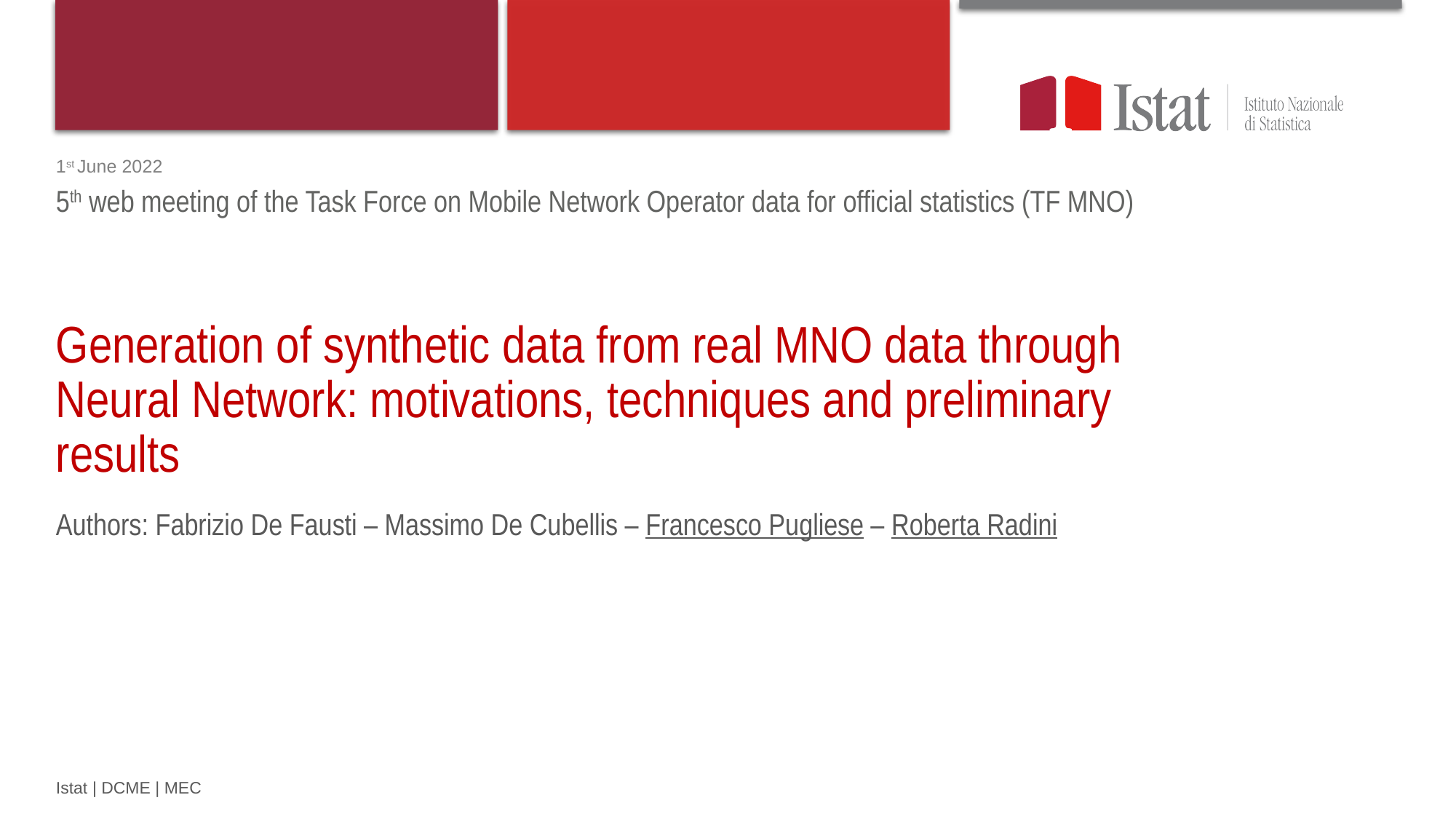

1st June 2022
5th web meeting of the Task Force on Mobile Network Operator data for official statistics (TF MNO)
# Generation of synthetic data from real MNO data through Neural Network: motivations, techniques and preliminary results
Authors: Fabrizio De Fausti – Massimo De Cubellis – Francesco Pugliese – Roberta Radini
Istat | DCME | MEC